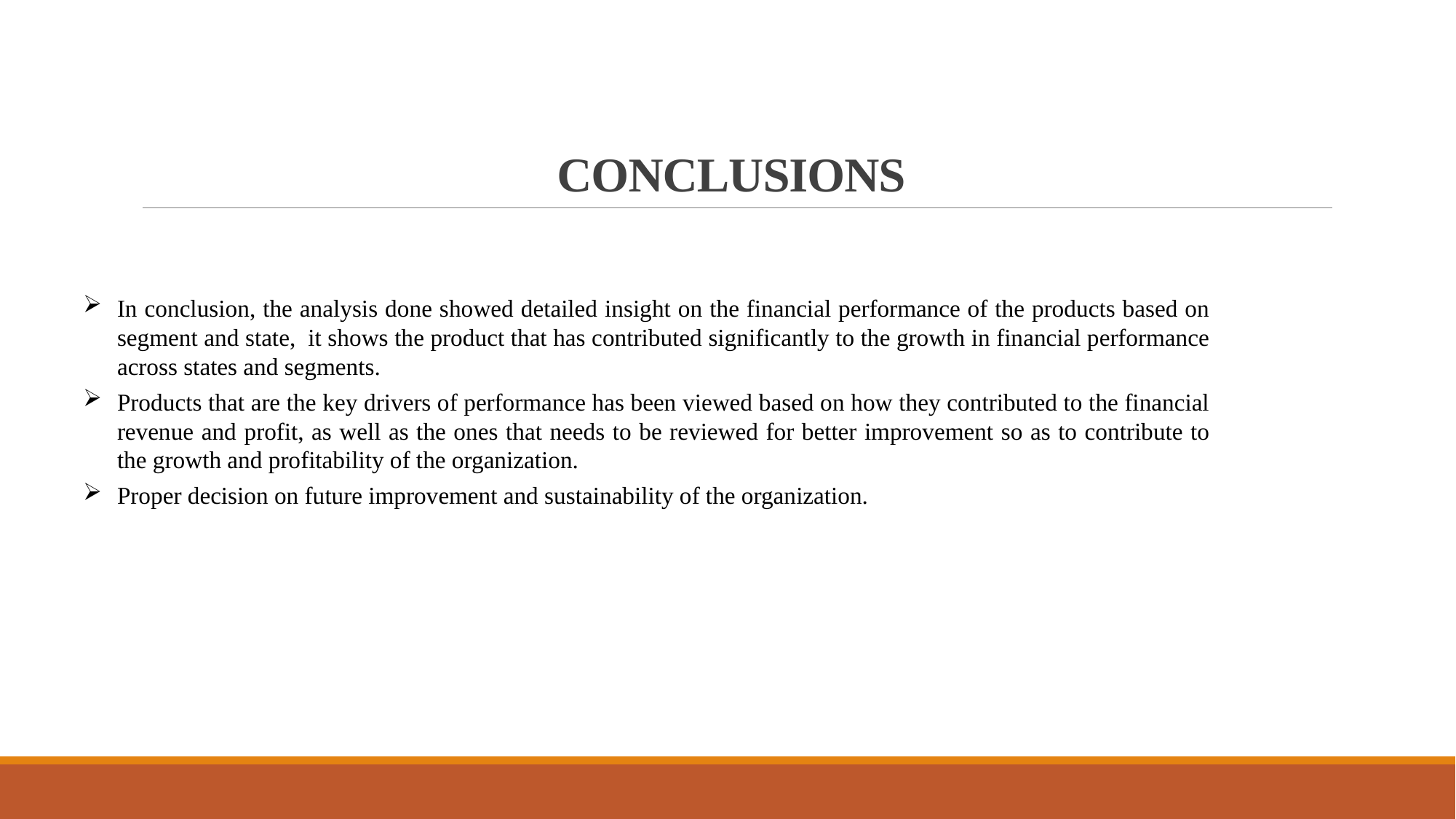

# CONCLUSIONS
In conclusion, the analysis done showed detailed insight on the financial performance of the products based on segment and state,  it shows the product that has contributed significantly to the growth in financial performance across states and segments.

Products that are the key drivers of performance has been viewed based on how they contributed to the financial revenue and profit, as well as the ones that needs to be reviewed for better improvement so as to contribute to the growth and profitability of the organization.

Proper decision on future improvement and sustainability of the organization.